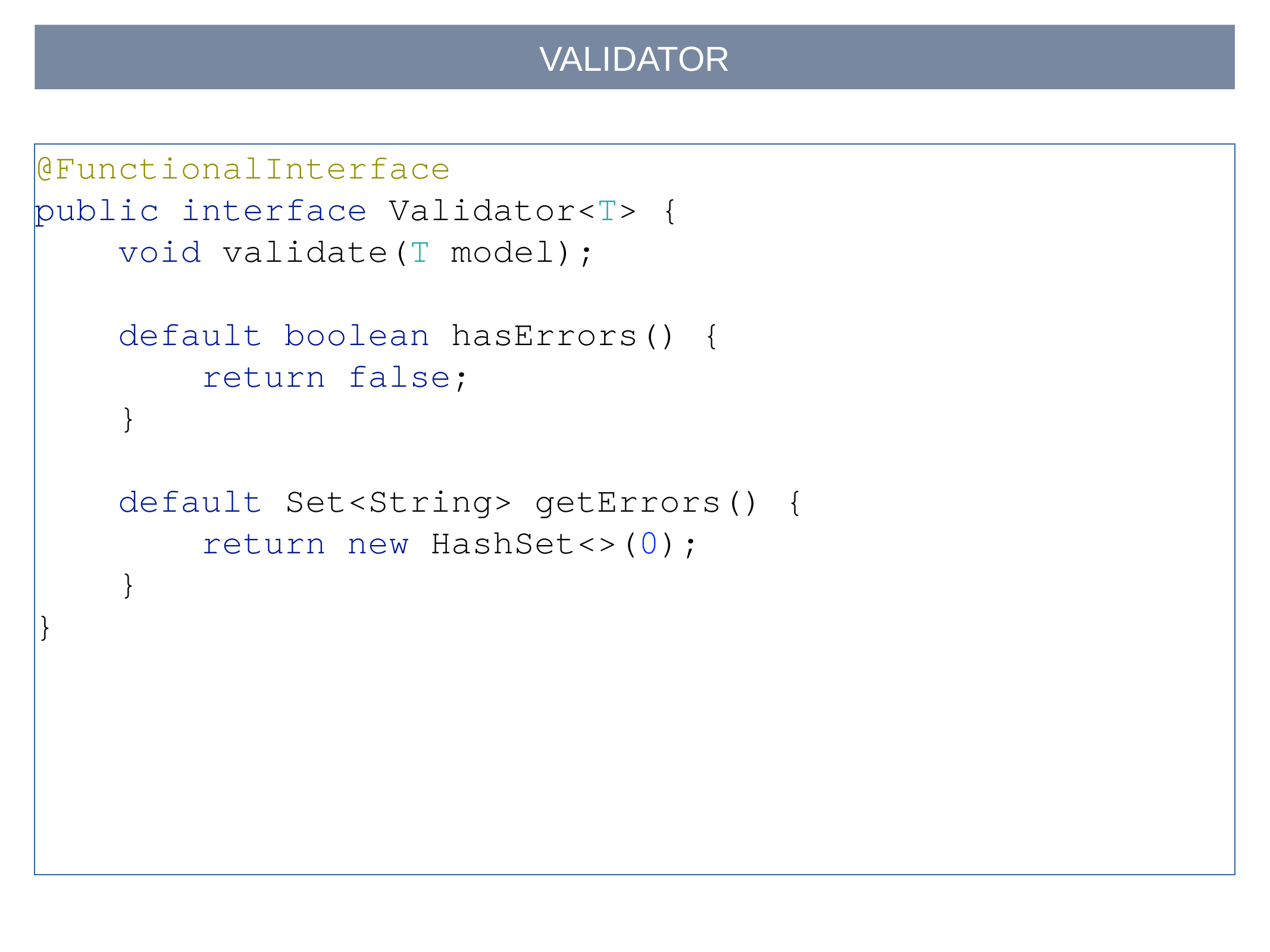

# Validator
@FunctionalInterface
public interface Validator<T> {
    void validate(T model);
    default boolean hasErrors() {
        return false;
    }
    default Set<String> getErrors() {
        return new HashSet<>(0);
    }
}
29